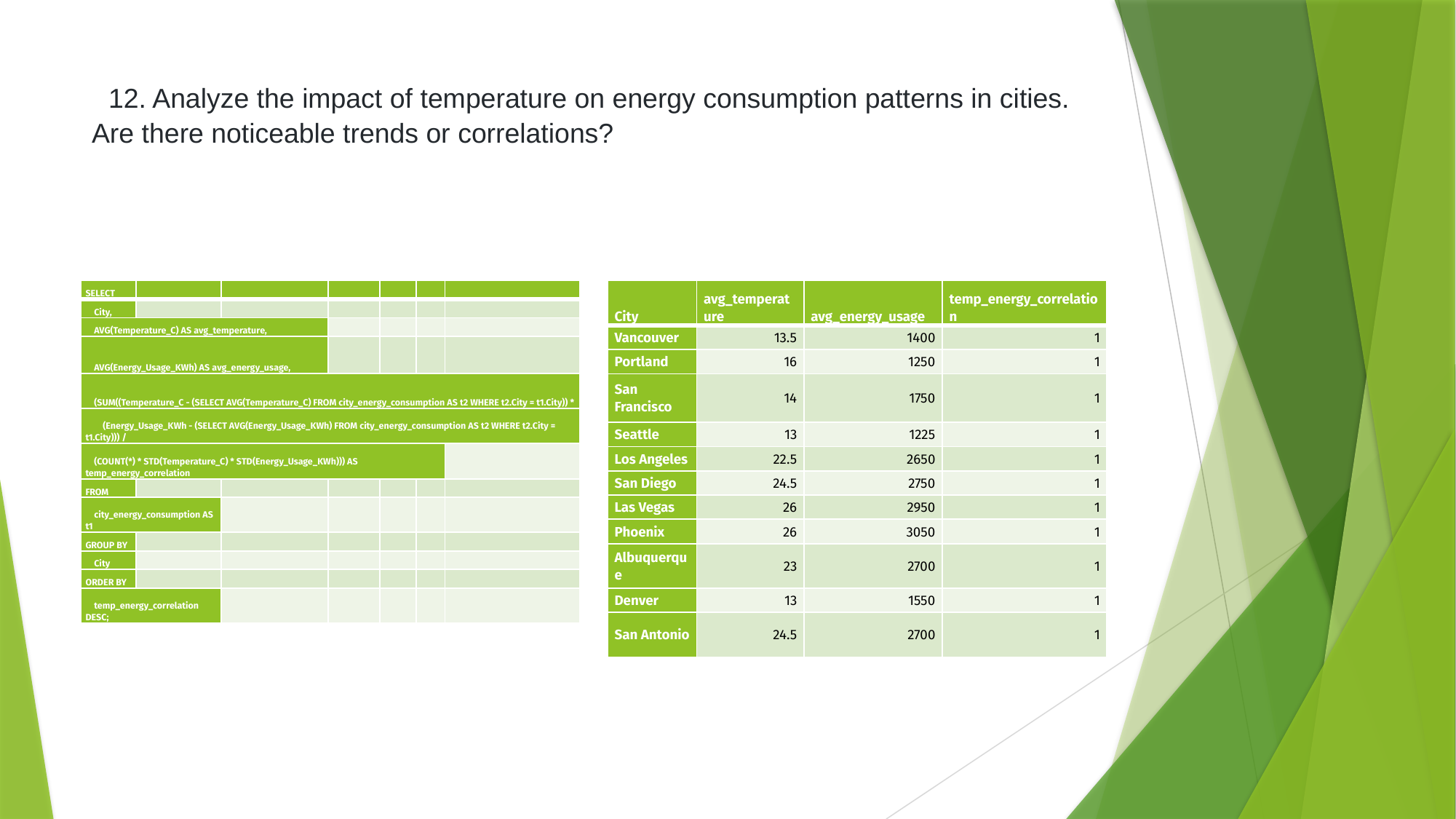

# 12. Analyze the impact of temperature on energy consumption patterns in cities. Are there noticeable trends or correlations?
| SELECT |  |  |  |  |  |  |
| --- | --- | --- | --- | --- | --- | --- |
| City, |  |  |  |  |  |  |
| AVG(Temperature\_C) AS avg\_temperature, |  |  |  |  |  |  |
| AVG(Energy\_Usage\_KWh) AS avg\_energy\_usage, |  |  |  |  |  |  |
| (SUM((Temperature\_C - (SELECT AVG(Temperature\_C) FROM city\_energy\_consumption AS t2 WHERE t2.City = t1.City)) \* |  |  |  |  |  |  |
| (Energy\_Usage\_KWh - (SELECT AVG(Energy\_Usage\_KWh) FROM city\_energy\_consumption AS t2 WHERE t2.City = t1.City))) / |  |  |  |  |  |  |
| (COUNT(\*) \* STD(Temperature\_C) \* STD(Energy\_Usage\_KWh))) AS temp\_energy\_correlation |  |  |  |  |  |  |
| FROM |  |  |  |  |  |  |
| city\_energy\_consumption AS t1 |  |  |  |  |  |  |
| GROUP BY |  |  |  |  |  |  |
| City |  |  |  |  |  |  |
| ORDER BY |  |  |  |  |  |  |
| temp\_energy\_correlation DESC; |  |  |  |  |  |  |
| City | avg\_temperature | avg\_energy\_usage | temp\_energy\_correlation |
| --- | --- | --- | --- |
| Vancouver | 13.5 | 1400 | 1 |
| Portland | 16 | 1250 | 1 |
| San Francisco | 14 | 1750 | 1 |
| Seattle | 13 | 1225 | 1 |
| Los Angeles | 22.5 | 2650 | 1 |
| San Diego | 24.5 | 2750 | 1 |
| Las Vegas | 26 | 2950 | 1 |
| Phoenix | 26 | 3050 | 1 |
| Albuquerque | 23 | 2700 | 1 |
| Denver | 13 | 1550 | 1 |
| San Antonio | 24.5 | 2700 | 1 |